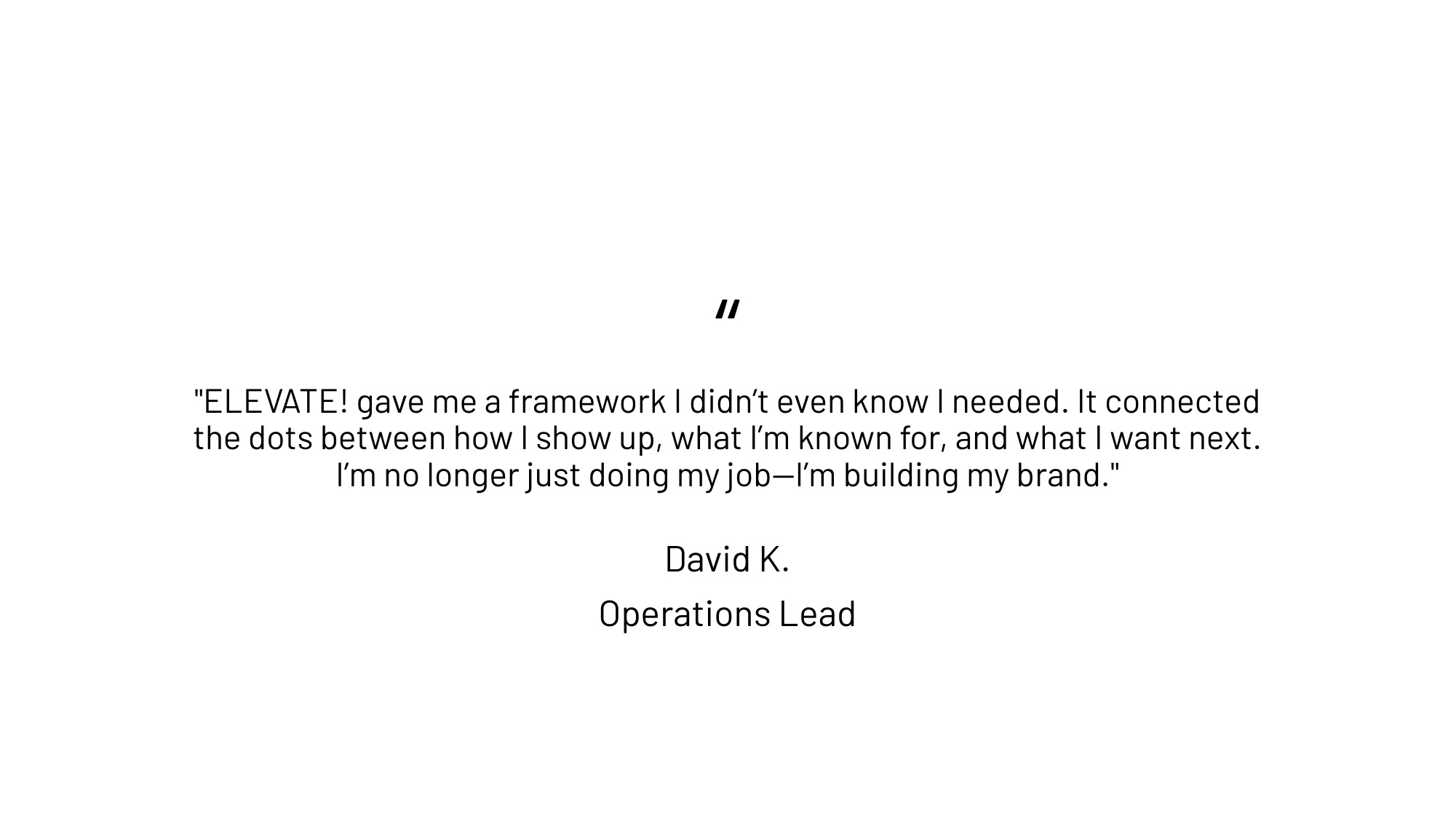

# “ "ELEVATE! gave me a framework I didn’t even know I needed. It connected the dots between how I show up, what I’m known for, and what I want next. I’m no longer just doing my job—I’m building my brand."

David K.
Operations Lead